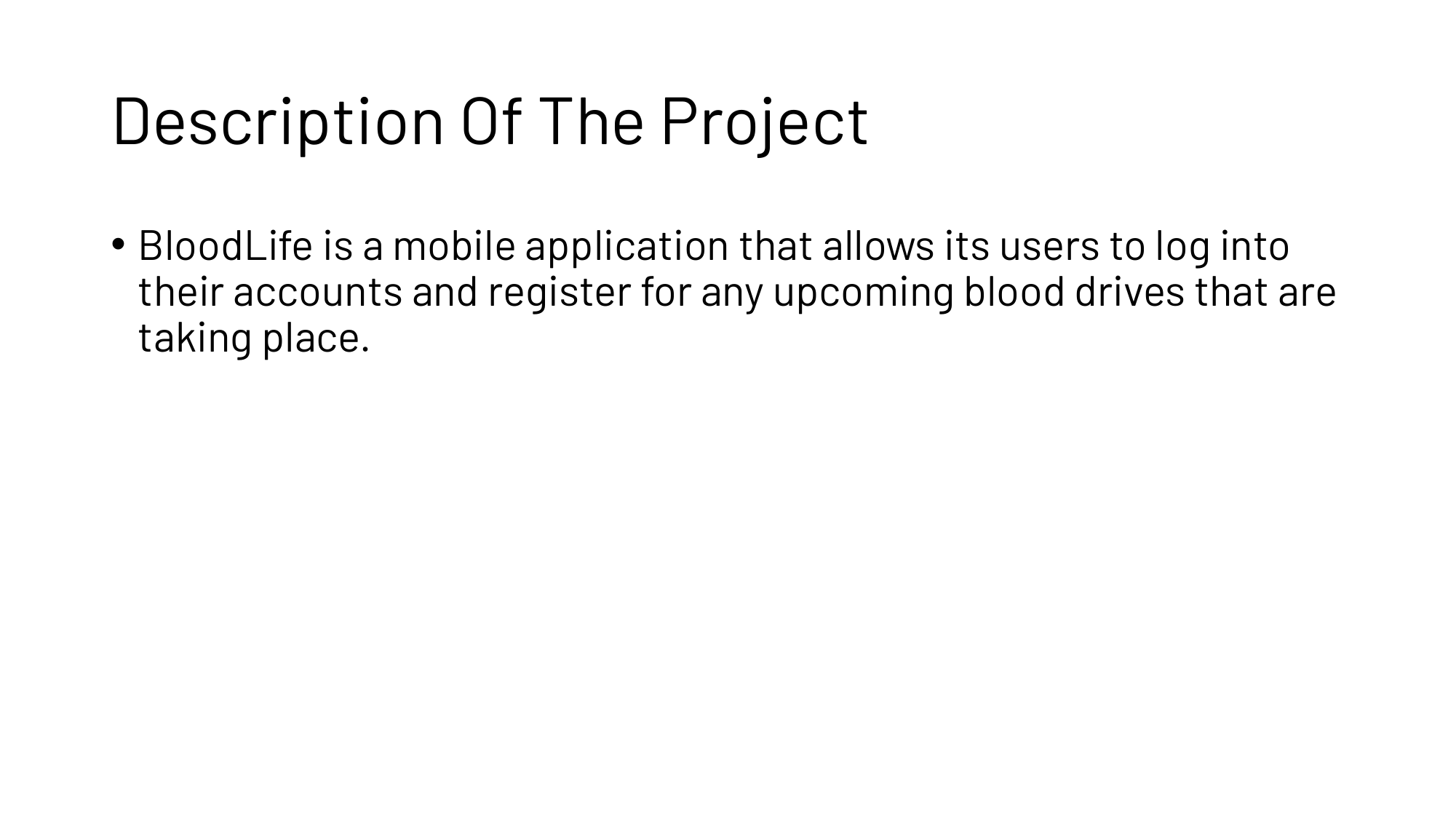

# Description Of The Project
BloodLife is a mobile application that allows its users to log into their accounts and register for any upcoming blood drives that are taking place.